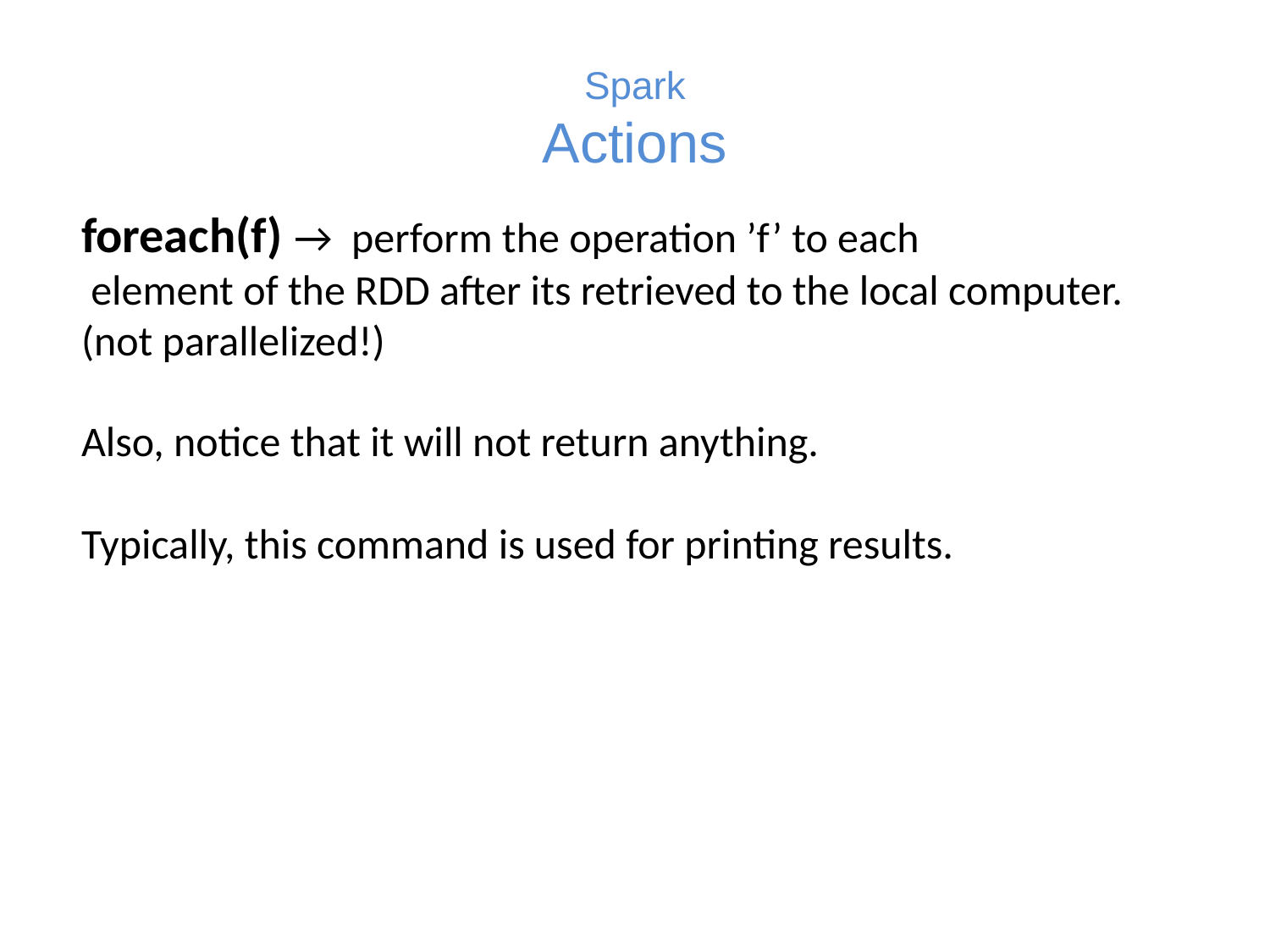

# Spark Actions
foreach(f) →  perform the operation ’f’ to each
 element of the RDD after its retrieved to the local computer.
(not parallelized!)

Also, notice that it will not return anything.

Typically, this command is used for printing results.